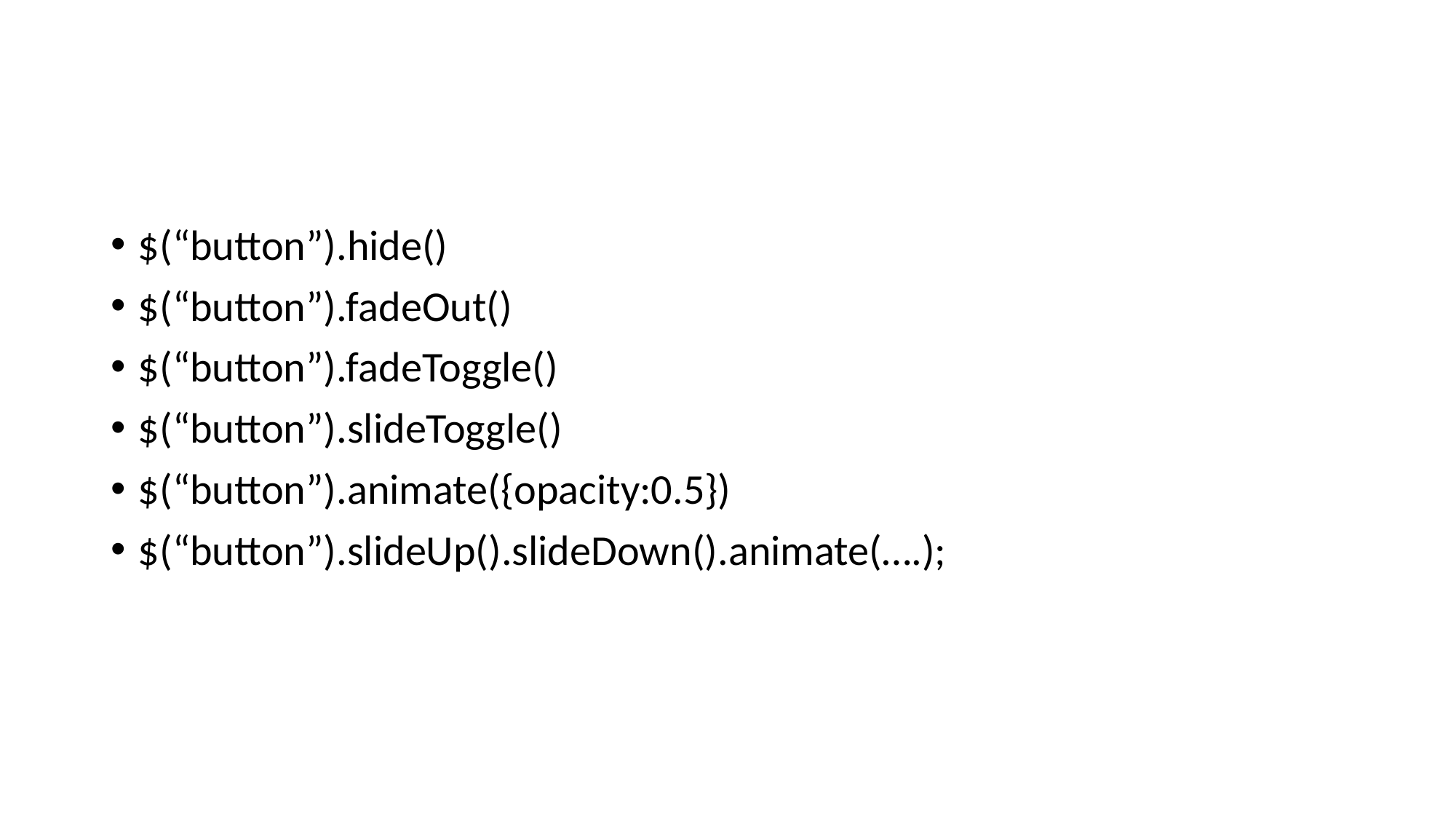

#
$(“button”).hide()
$(“button”).fadeOut()
$(“button”).fadeToggle()
$(“button”).slideToggle()
$(“button”).animate({opacity:0.5})
$(“button”).slideUp().slideDown().animate(….);